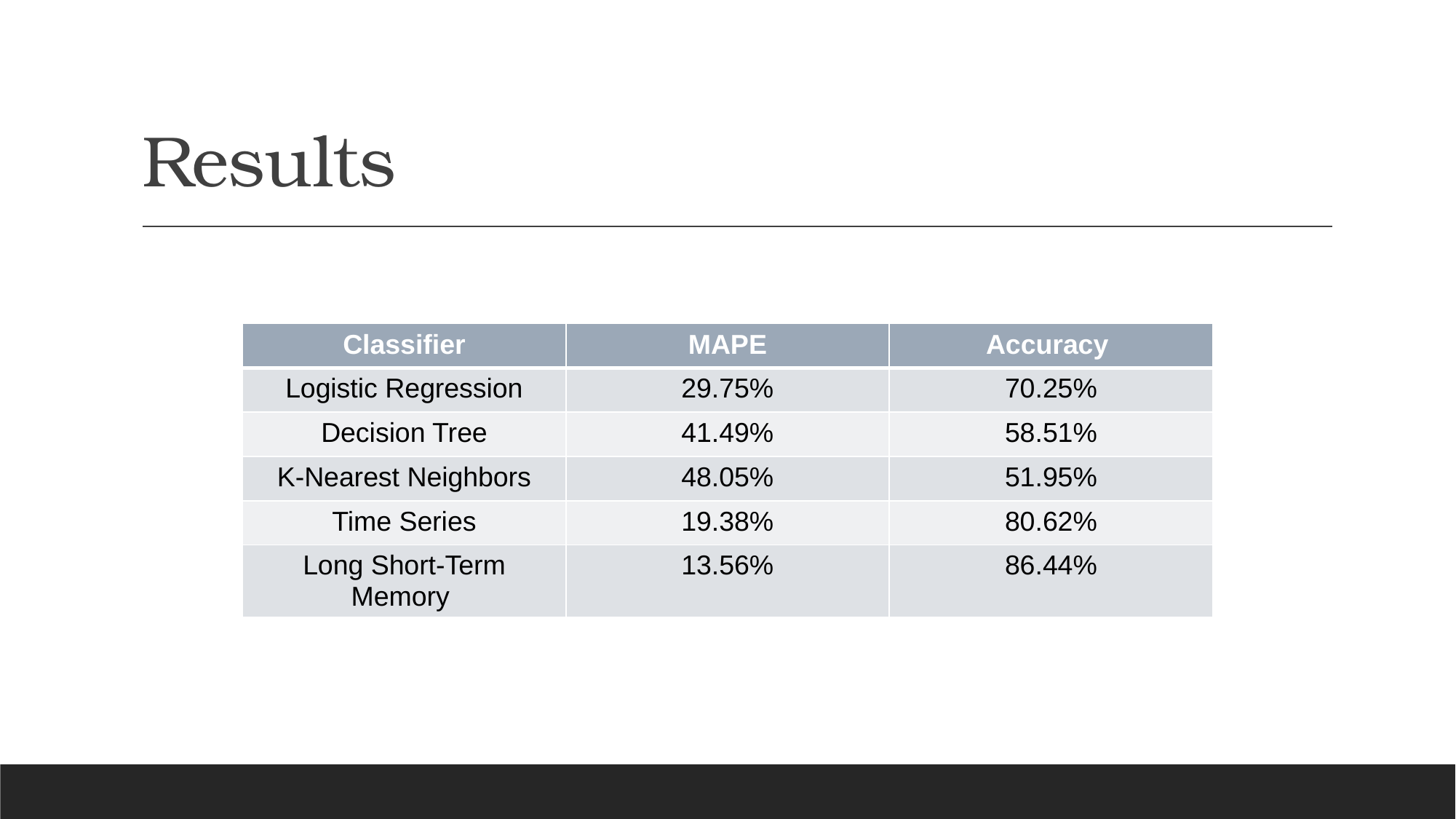

# Results
| Classifier | MAPE | Accuracy |
| --- | --- | --- |
| Logistic Regression | 29.75% | 70.25% |
| Decision Tree | 41.49% | 58.51% |
| K-Nearest Neighbors | 48.05% | 51.95% |
| Time Series | 19.38% | 80.62% |
| Long Short-Term Memory | 13.56% | 86.44% |